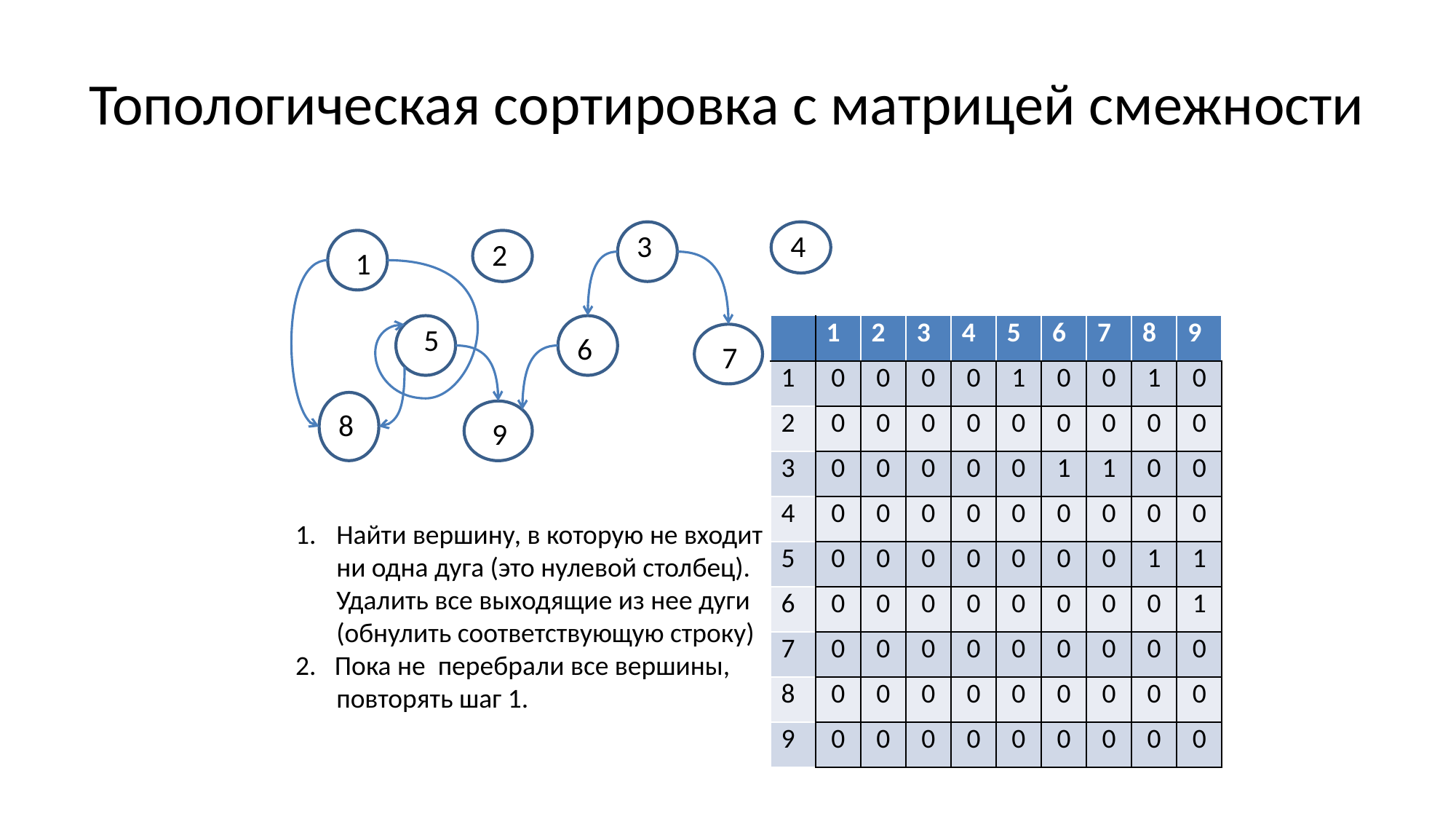

# Топологическая сортировка с матрицей смежности

3
4

2

1

5

|  | 1 | 2 | 3 | 4 | 5 | 6 | 7 | 8 | 9 |
| --- | --- | --- | --- | --- | --- | --- | --- | --- | --- |
| 1 | 0 | 0 | 0 | 0 | 1 | 0 | 0 | 1 | 0 |
| 2 | 0 | 0 | 0 | 0 | 0 | 0 | 0 | 0 | 0 |
| 3 | 0 | 0 | 0 | 0 | 0 | 1 | 1 | 0 | 0 |
| 4 | 0 | 0 | 0 | 0 | 0 | 0 | 0 | 0 | 0 |
| 5 | 0 | 0 | 0 | 0 | 0 | 0 | 0 | 1 | 1 |
| 6 | 0 | 0 | 0 | 0 | 0 | 0 | 0 | 0 | 1 |
| 7 | 0 | 0 | 0 | 0 | 0 | 0 | 0 | 0 | 0 |
| 8 | 0 | 0 | 0 | 0 | 0 | 0 | 0 | 0 | 0 |
| 9 | 0 | 0 | 0 | 0 | 0 | 0 | 0 | 0 | 0 |
6

7

8

9
Найти вершину, в которую не входит ни одна дуга (это нулевой столбец).
	Удалить все выходящие из нее дуги (обнулить соответствующую строку)
2.   Пока не  перебрали все вершины, повторять шаг 1.